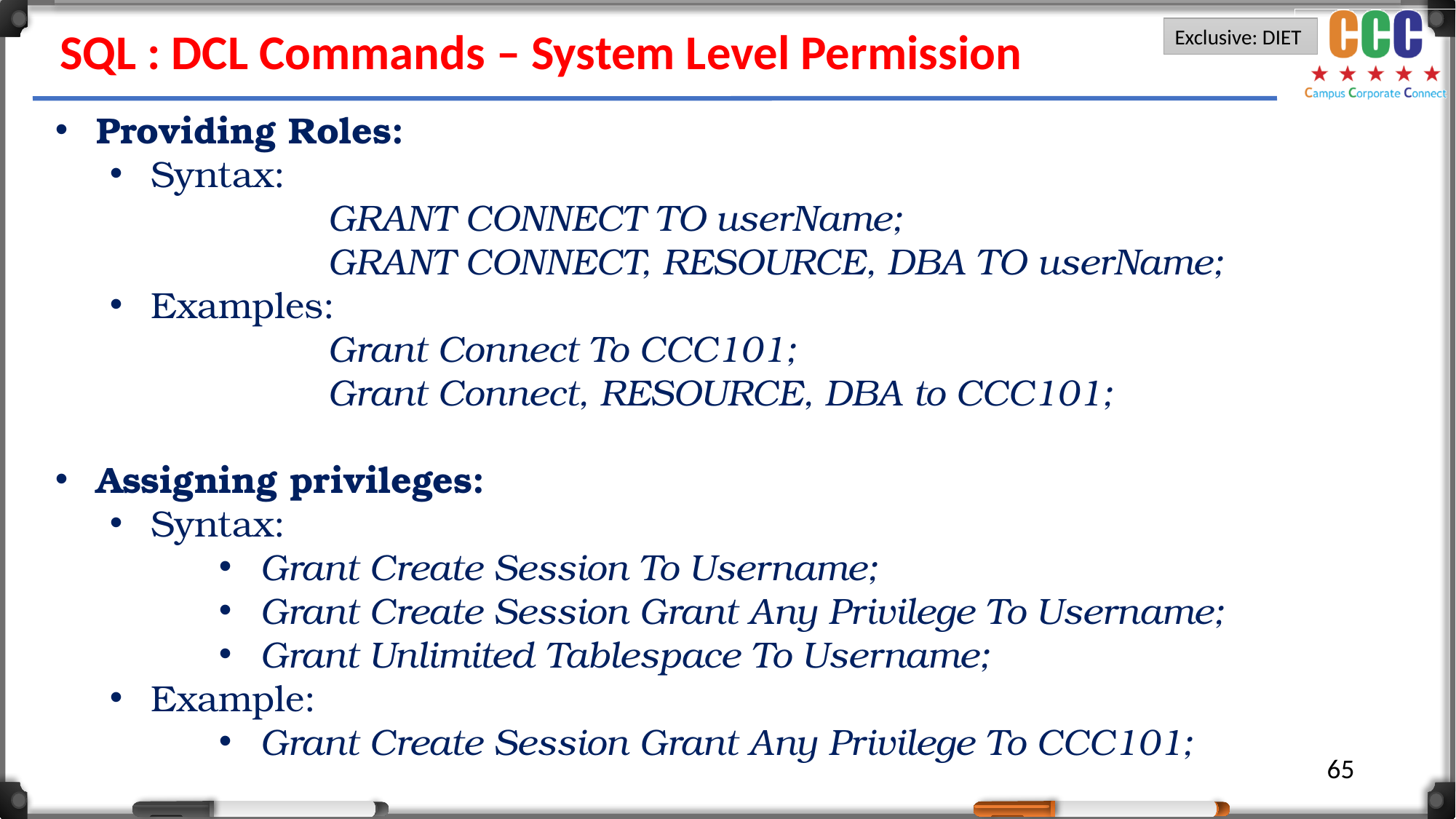

SQL : DCL Commands – System Level Permission
Providing Roles:
Syntax:
		GRANT CONNECT TO userName;
		GRANT CONNECT, RESOURCE, DBA TO userName;
Examples:
	Grant Connect To CCC101;
	Grant Connect, RESOURCE, DBA to CCC101;

Assigning privileges:
Syntax:
Grant Create Session To Username;
Grant Create Session Grant Any Privilege To Username;
Grant Unlimited Tablespace To Username;
Example:
Grant Create Session Grant Any Privilege To CCC101;